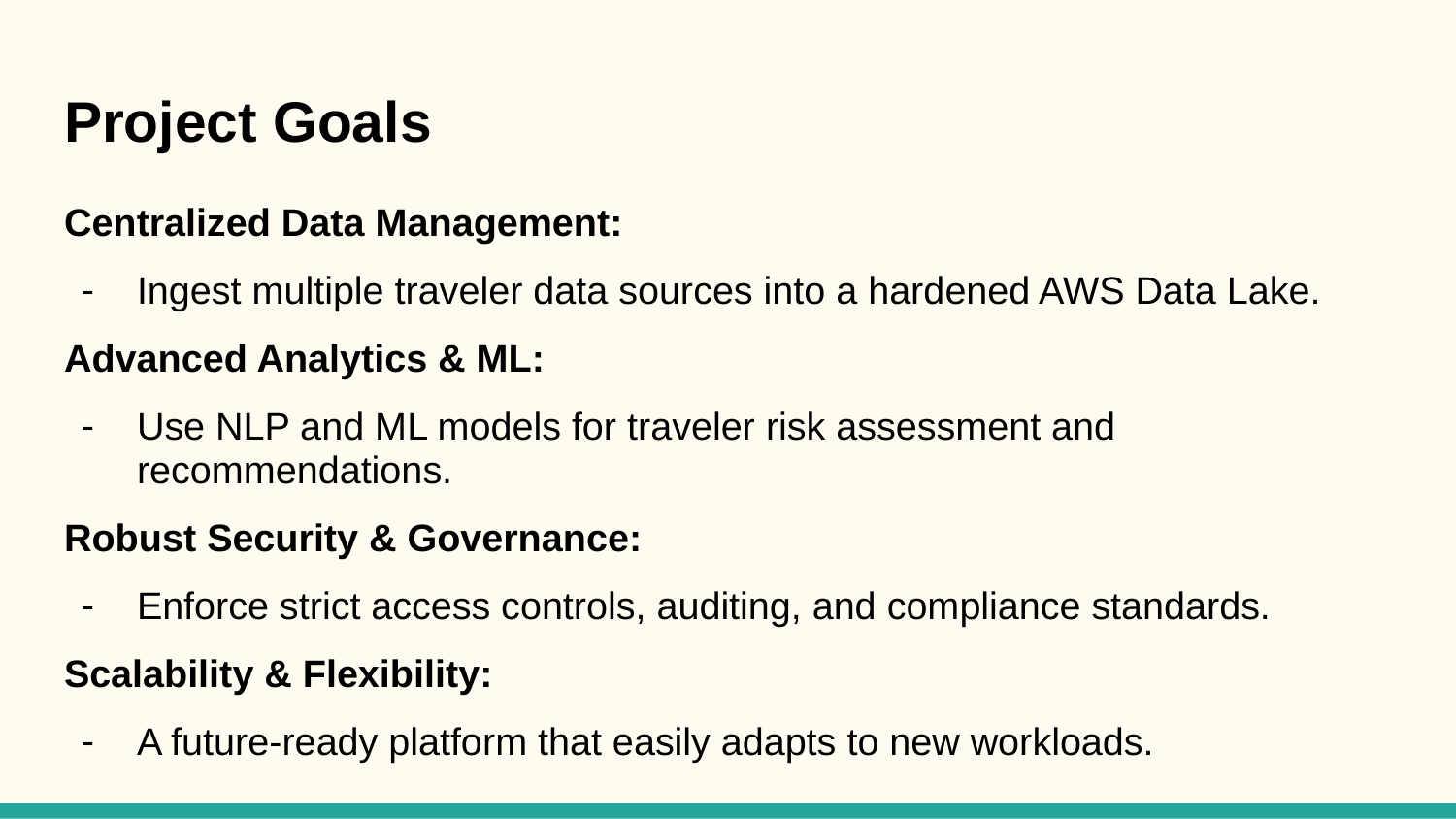

# Project Goals
Centralized Data Management:
Ingest multiple traveler data sources into a hardened AWS Data Lake.
Advanced Analytics & ML:
Use NLP and ML models for traveler risk assessment and recommendations.
Robust Security & Governance:
Enforce strict access controls, auditing, and compliance standards.
Scalability & Flexibility:
A future-ready platform that easily adapts to new workloads.